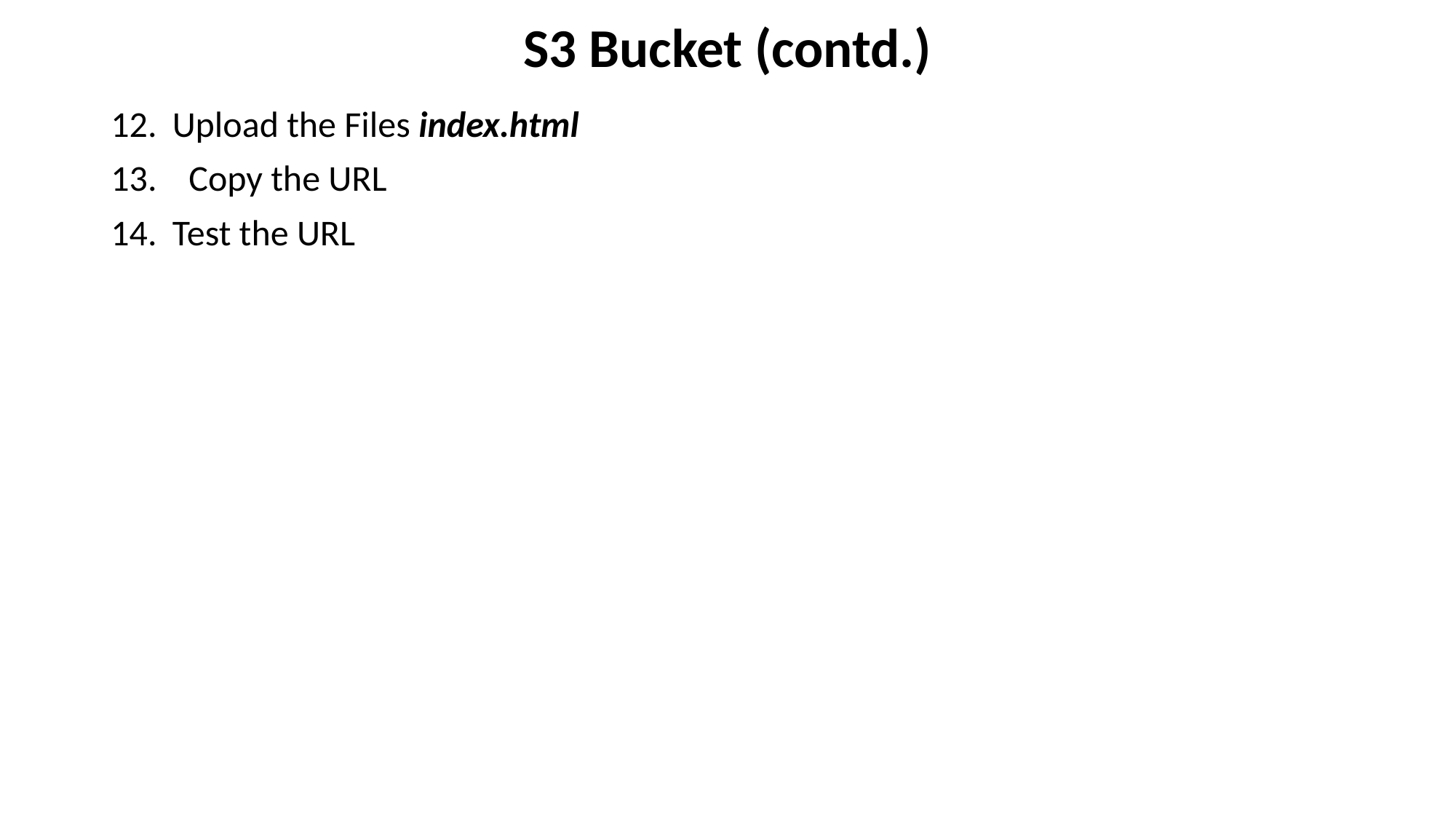

# S3 Bucket (contd.)
Upload the Files index.html
  Copy the URL
Test the URL